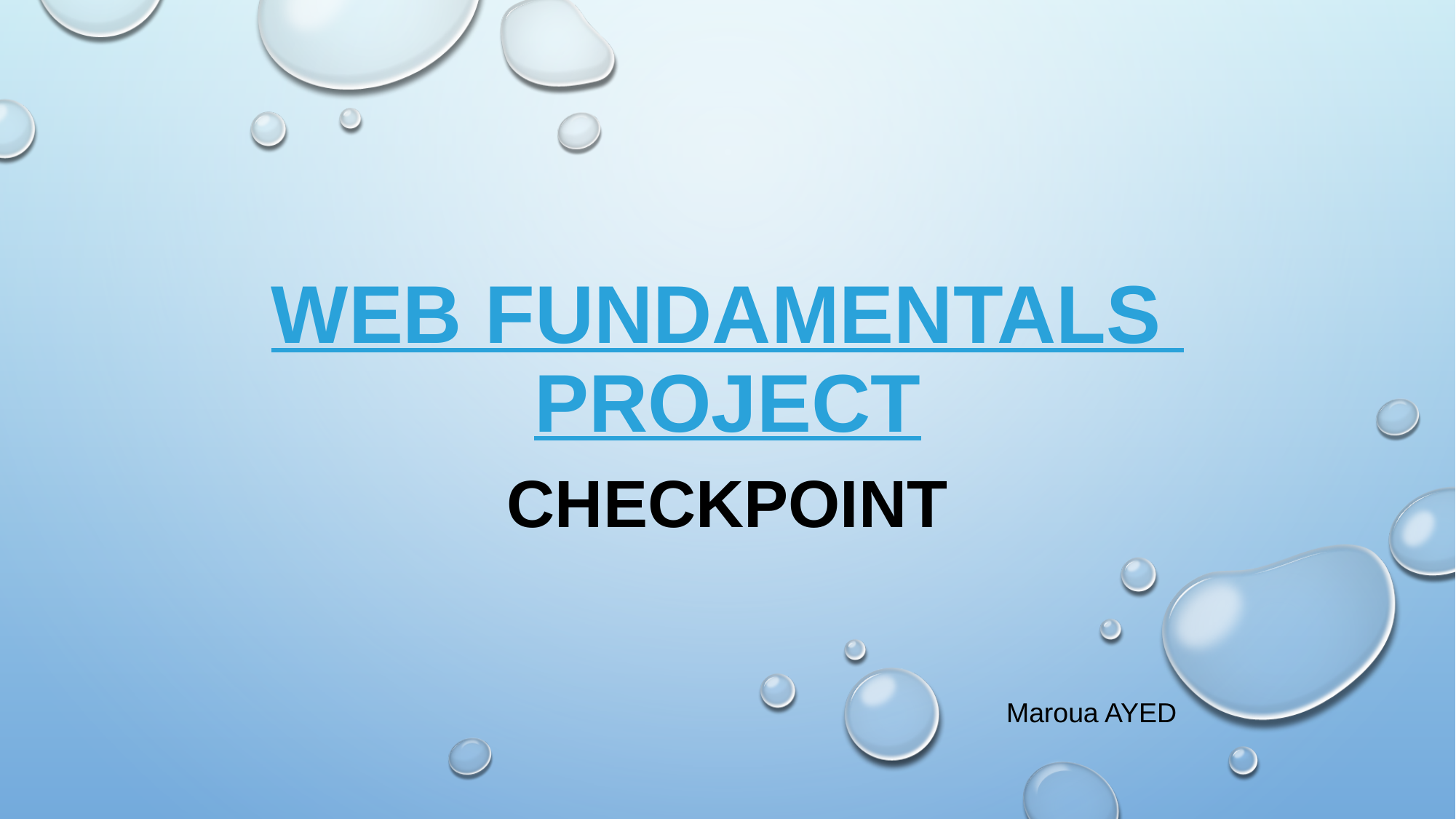

# Web fundamentals project
checkpoint
Maroua AYED